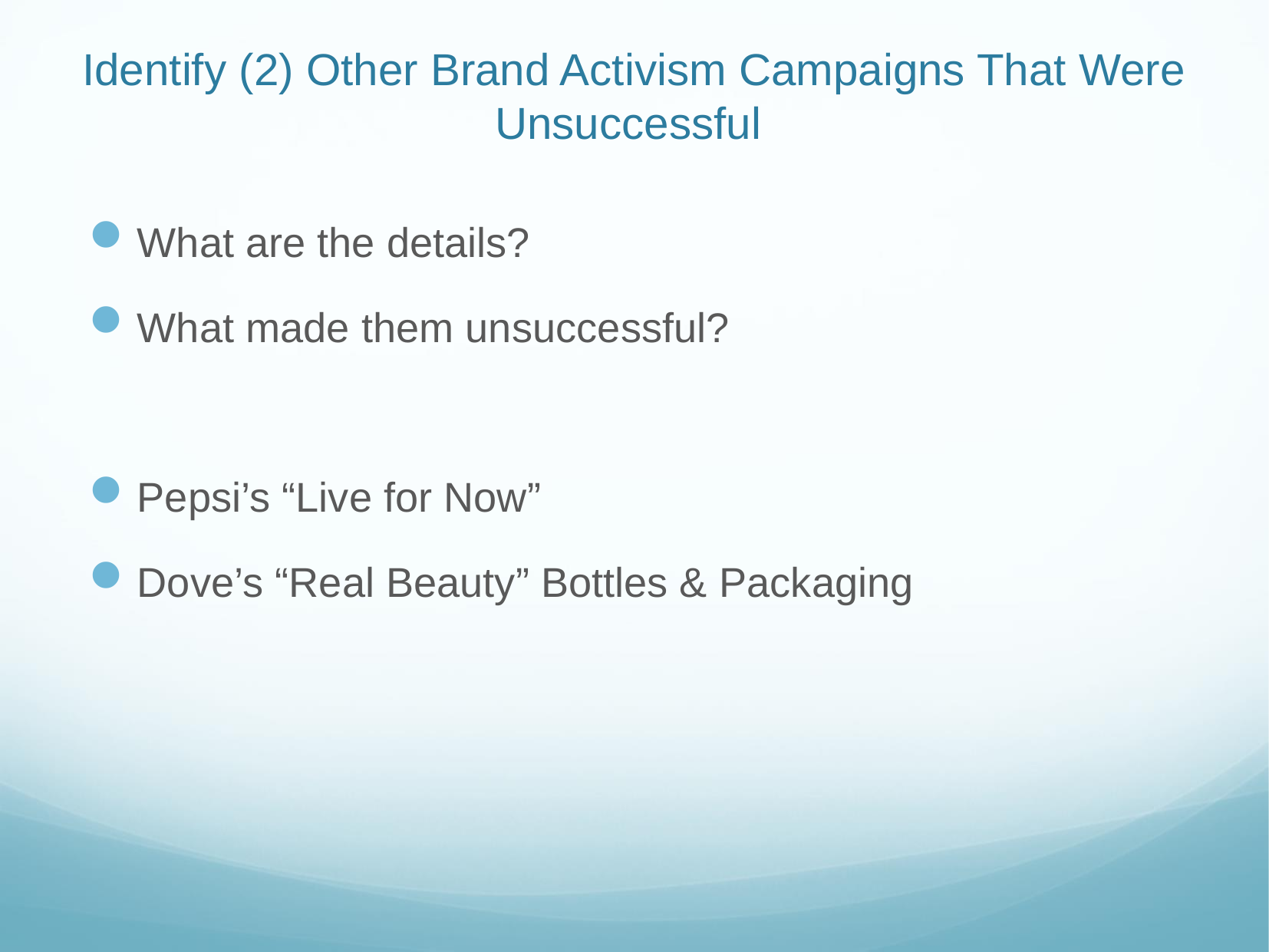

# Identify (2) Other Brand Activism Campaigns That Were Unsuccessful
What are the details?
What made them unsuccessful?

Pepsi’s “Live for Now”
Dove’s “Real Beauty” Bottles & Packaging